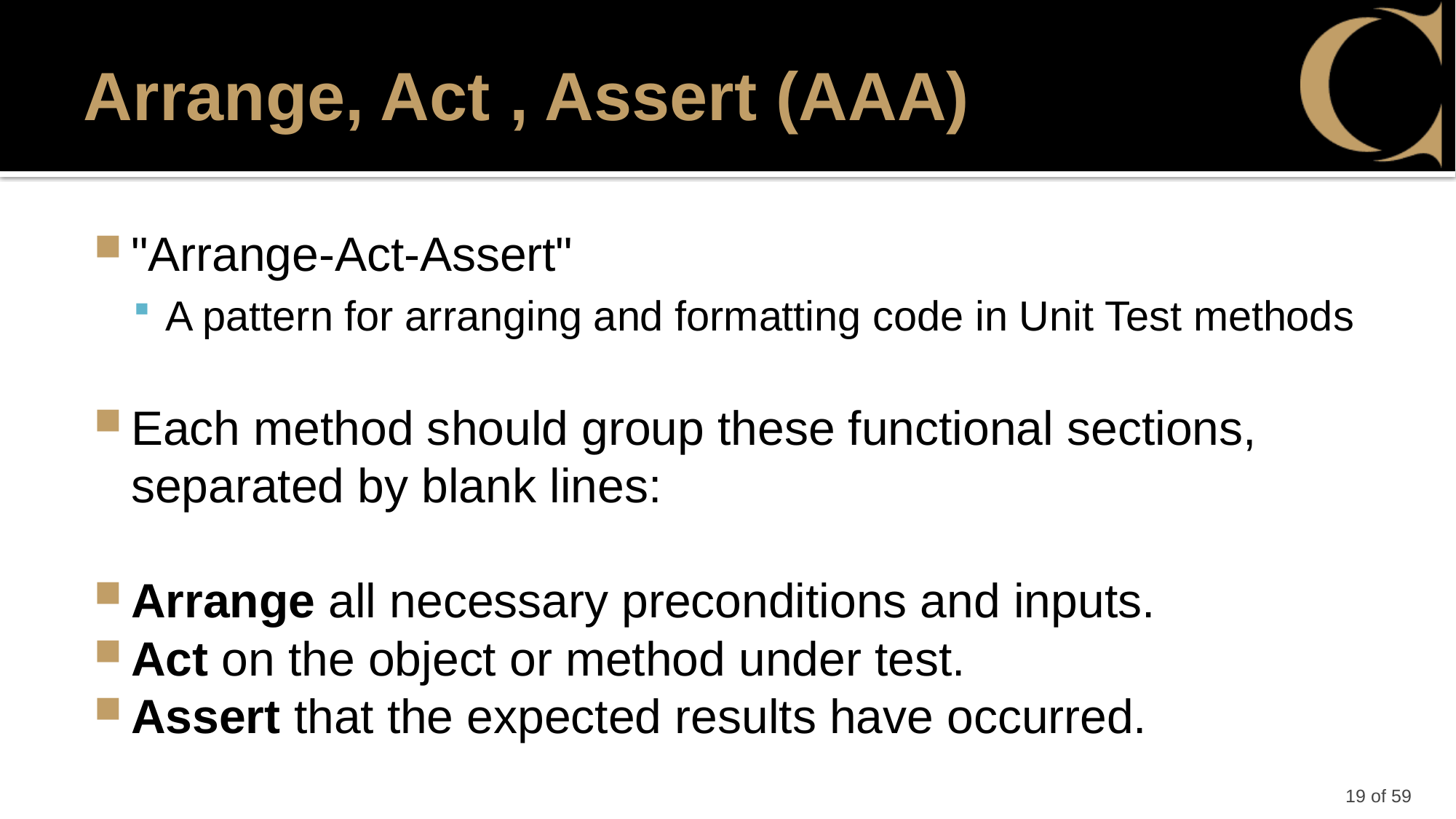

# Arrange, Act , Assert (AAA)
"Arrange-Act-Assert"
A pattern for arranging and formatting code in Unit Test methods

Each method should group these functional sections, separated by blank lines:

Arrange all necessary preconditions and inputs.
Act on the object or method under test.
Assert that the expected results have occurred.
19 of 59